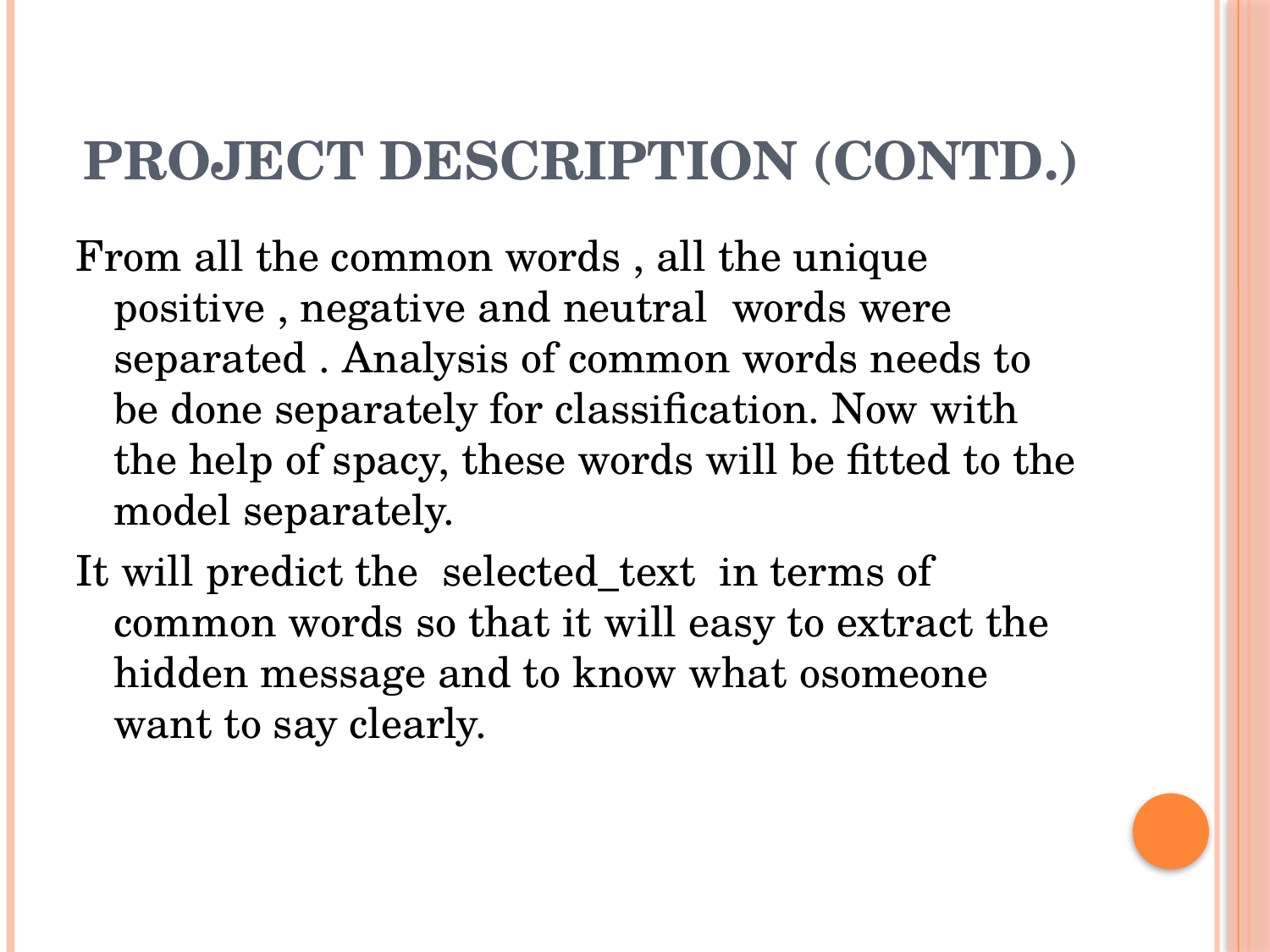

# PROJECT DESCRIPTION (Contd.)
From all the common words , all the unique positive , negative and neutral  words were separated . Analysis of common words needs to be done separately for classification. Now with the help of spacy, these words will be fitted to the model separately.
It will predict the  selected_text  in terms of common words so that it will easy to extract the hidden message and to know what osomeone want to say clearly.